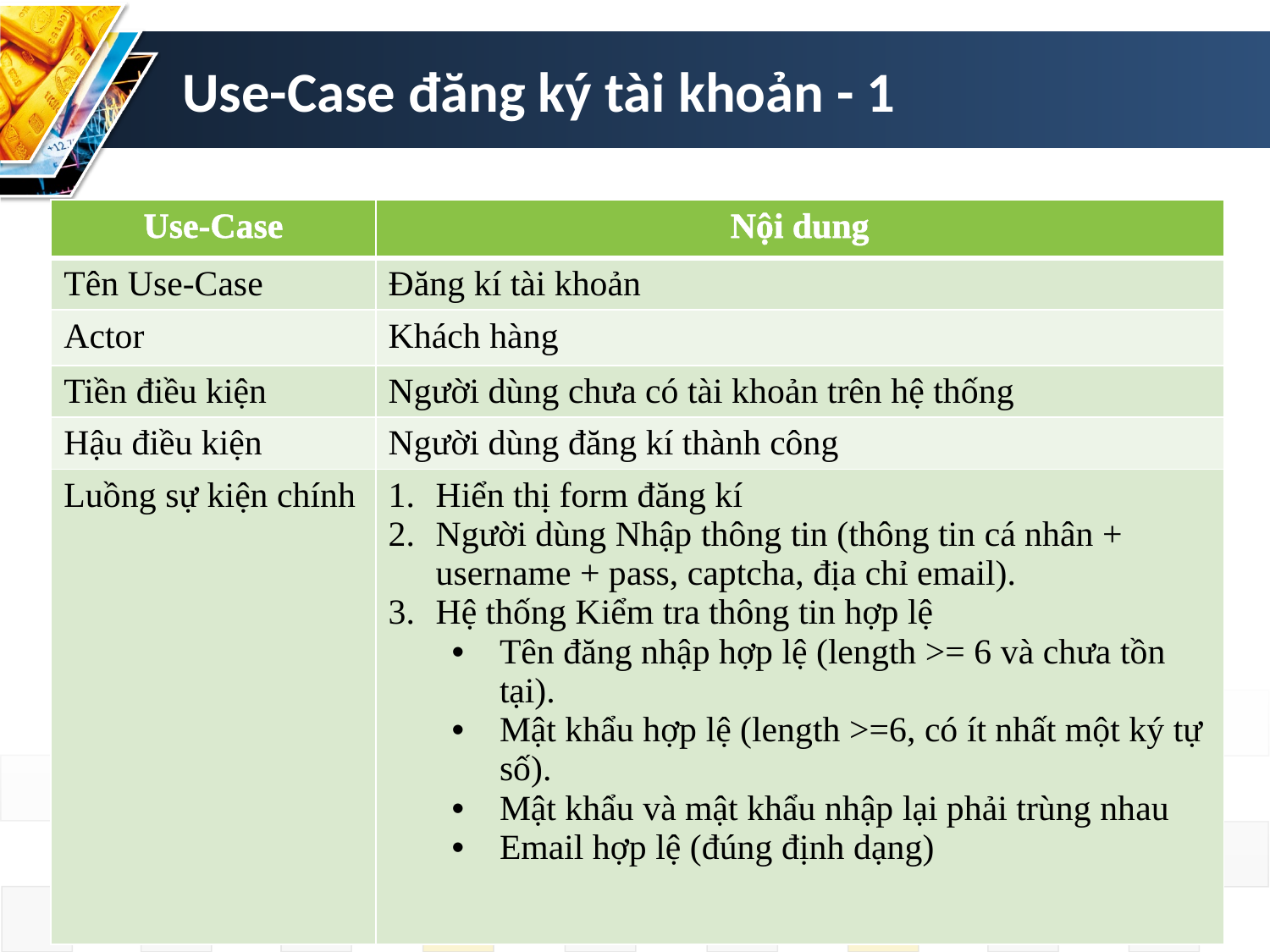

# Use-Case đăng ký tài khoản - 1
| Use-Case | Nội dung |
| --- | --- |
| Tên Use-Case | Đăng kí tài khoản |
| Actor | Khách hàng |
| Tiền điều kiện | Người dùng chưa có tài khoản trên hệ thống |
| Hậu điều kiện | Người dùng đăng kí thành công |
| Luồng sự kiện chính | Hiển thị form đăng kí Người dùng Nhập thông tin (thông tin cá nhân + username + pass, captcha, địa chỉ email). Hệ thống Kiểm tra thông tin hợp lệ Tên đăng nhập hợp lệ (length >= 6 và chưa tồn tại). Mật khẩu hợp lệ (length >=6, có ít nhất một ký tự số). Mật khẩu và mật khẩu nhập lại phải trùng nhau Email hợp lệ (đúng định dạng) |
33